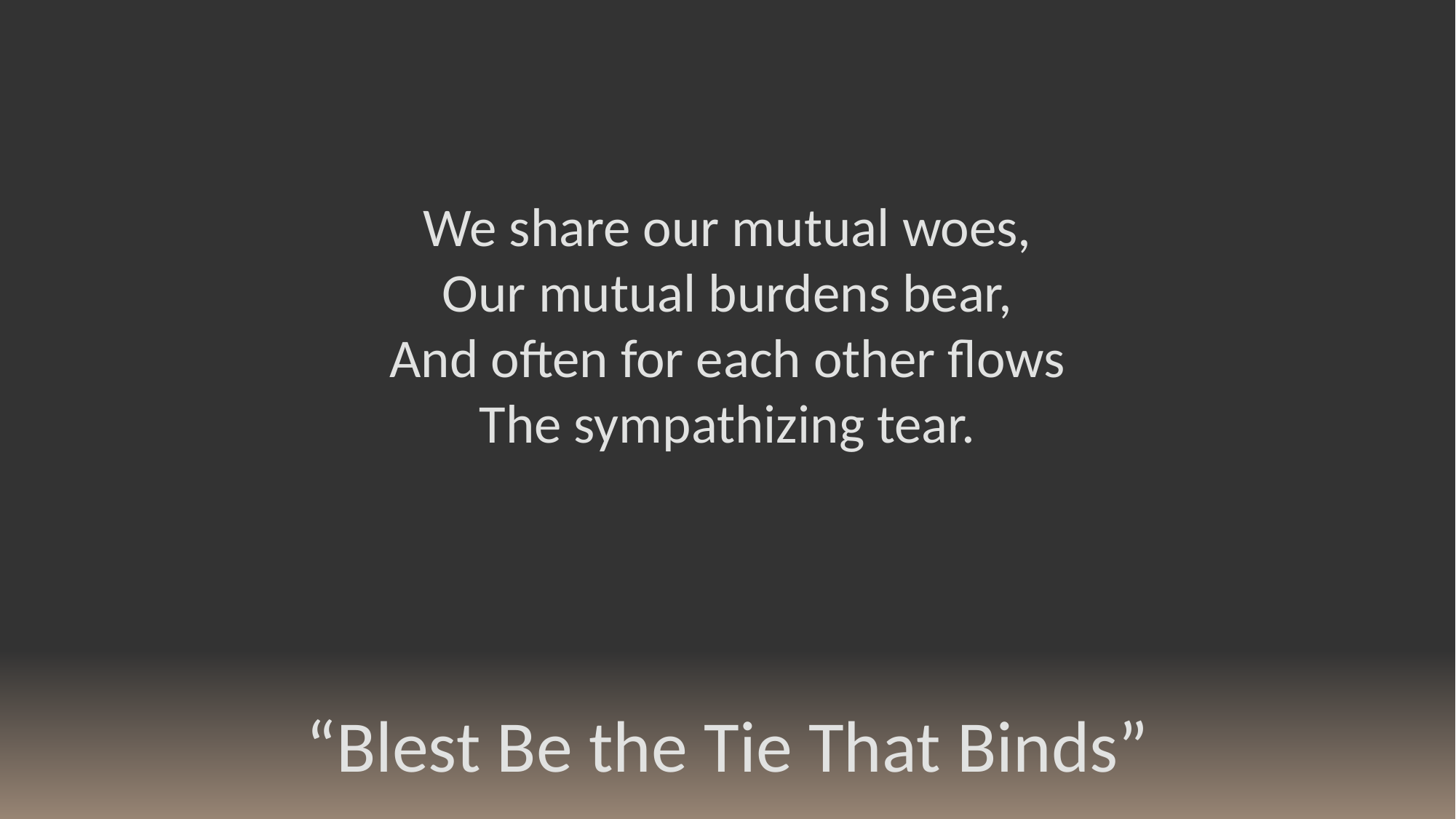

We share our mutual woes,
Our mutual burdens bear,
And often for each other flows
The sympathizing tear.

“Blest Be the Tie That Binds”